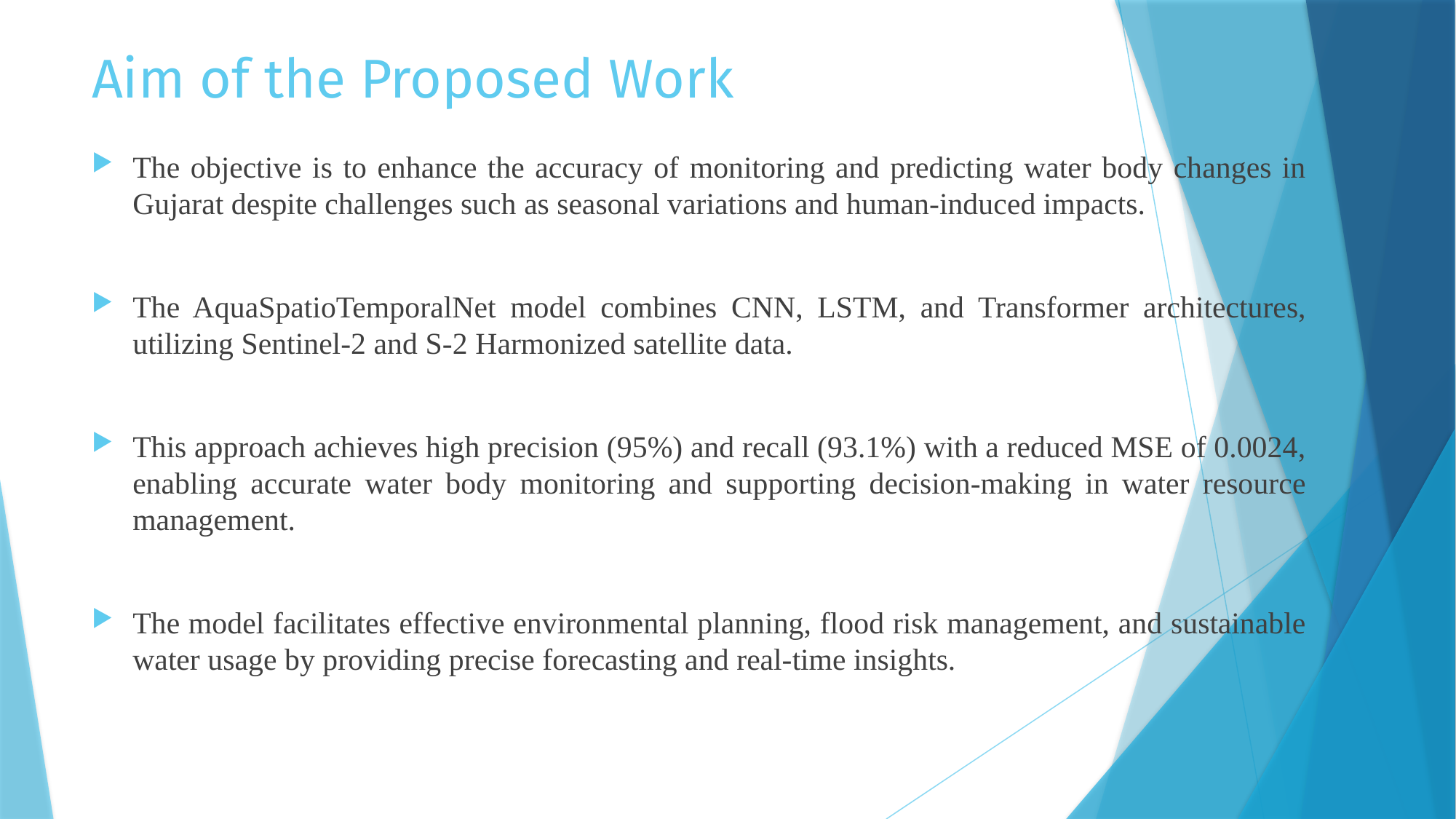

# Aim of the Proposed Work
The objective is to enhance the accuracy of monitoring and predicting water body changes in Gujarat despite challenges such as seasonal variations and human-induced impacts.

The AquaSpatioTemporalNet model combines CNN, LSTM, and Transformer architectures, utilizing Sentinel-2 and S-2 Harmonized satellite data.

This approach achieves high precision (95%) and recall (93.1%) with a reduced MSE of 0.0024, enabling accurate water body monitoring and supporting decision-making in water resource management.

The model facilitates effective environmental planning, flood risk management, and sustainable water usage by providing precise forecasting and real-time insights.